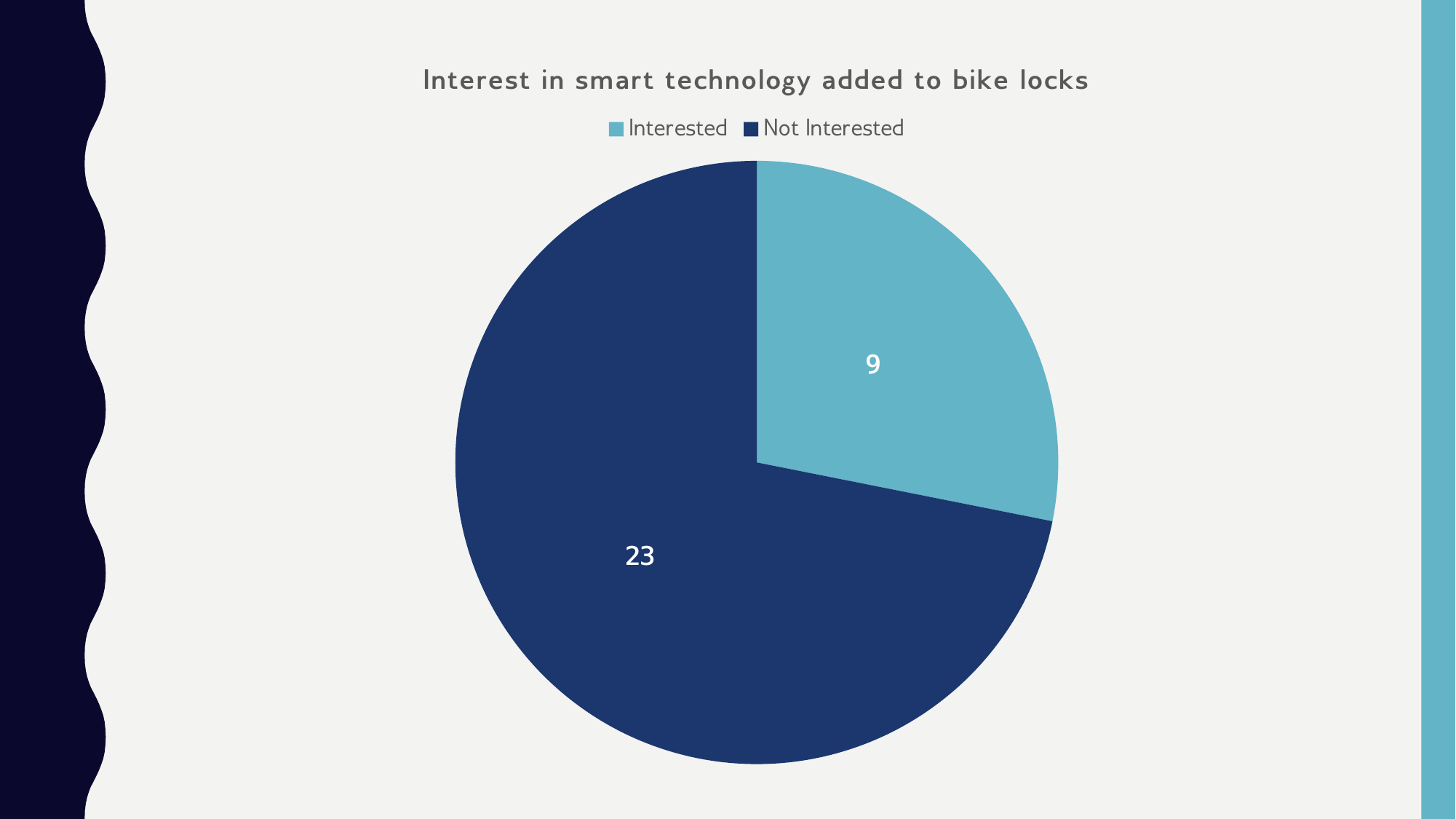

### Chart: Interest in smart technology added to bike locks

| Category | Sales |
|---|---|
| Interested | 9.0 |
| Not Interested | 23.0 |